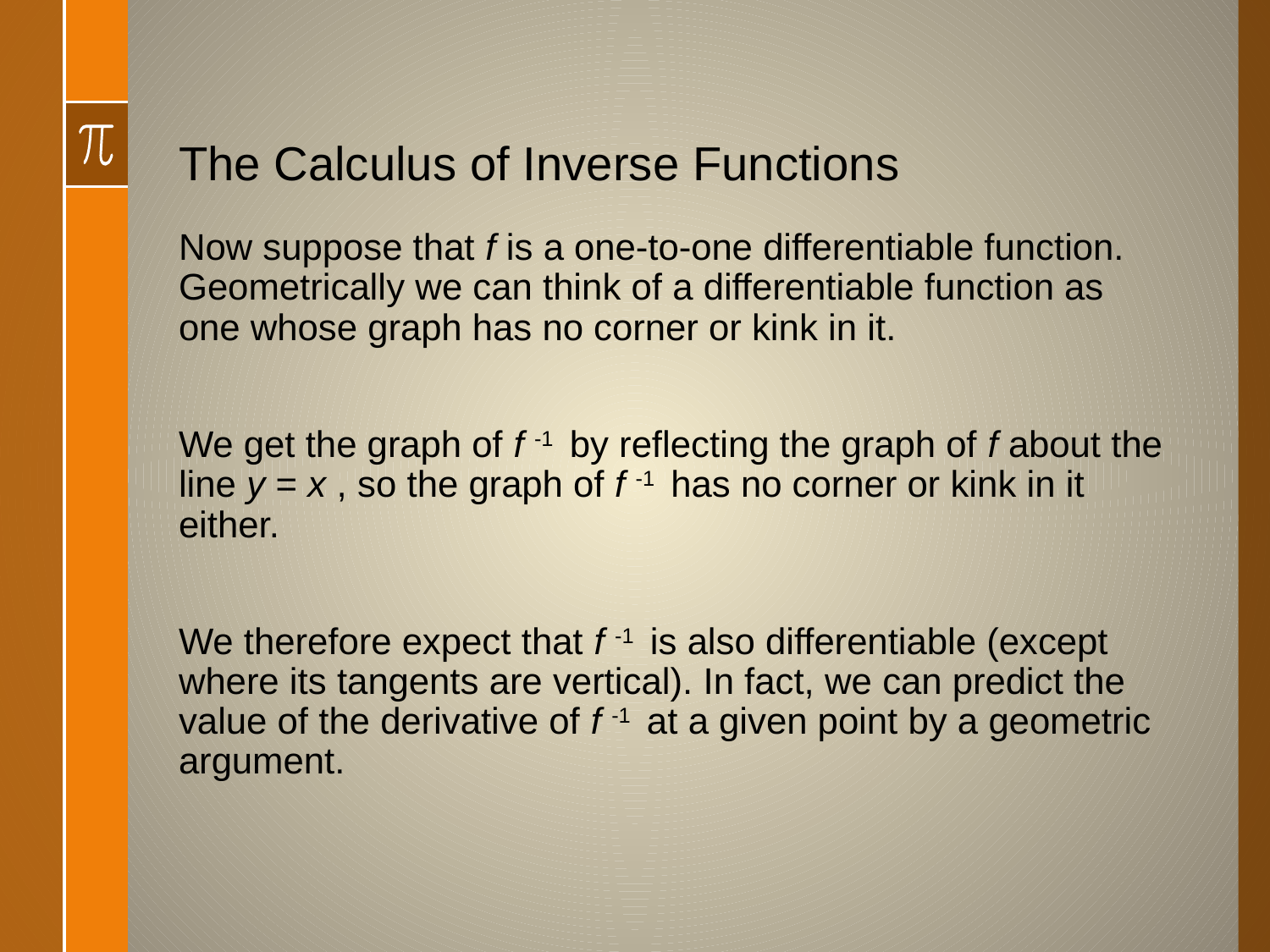

# The Calculus of Inverse Functions
Now suppose that f is a one-to-one differentiable function. Geometrically we can think of a differentiable function as one whose graph has no corner or kink in it.

We get the graph of f -1  by reflecting the graph of f about the line y = x , so the graph of f -1  has no corner or kink in it either.

We therefore expect that f -1  is also differentiable (except where its tangents are vertical). In fact, we can predict the value of the derivative of f -1  at a given point by a geometric argument.